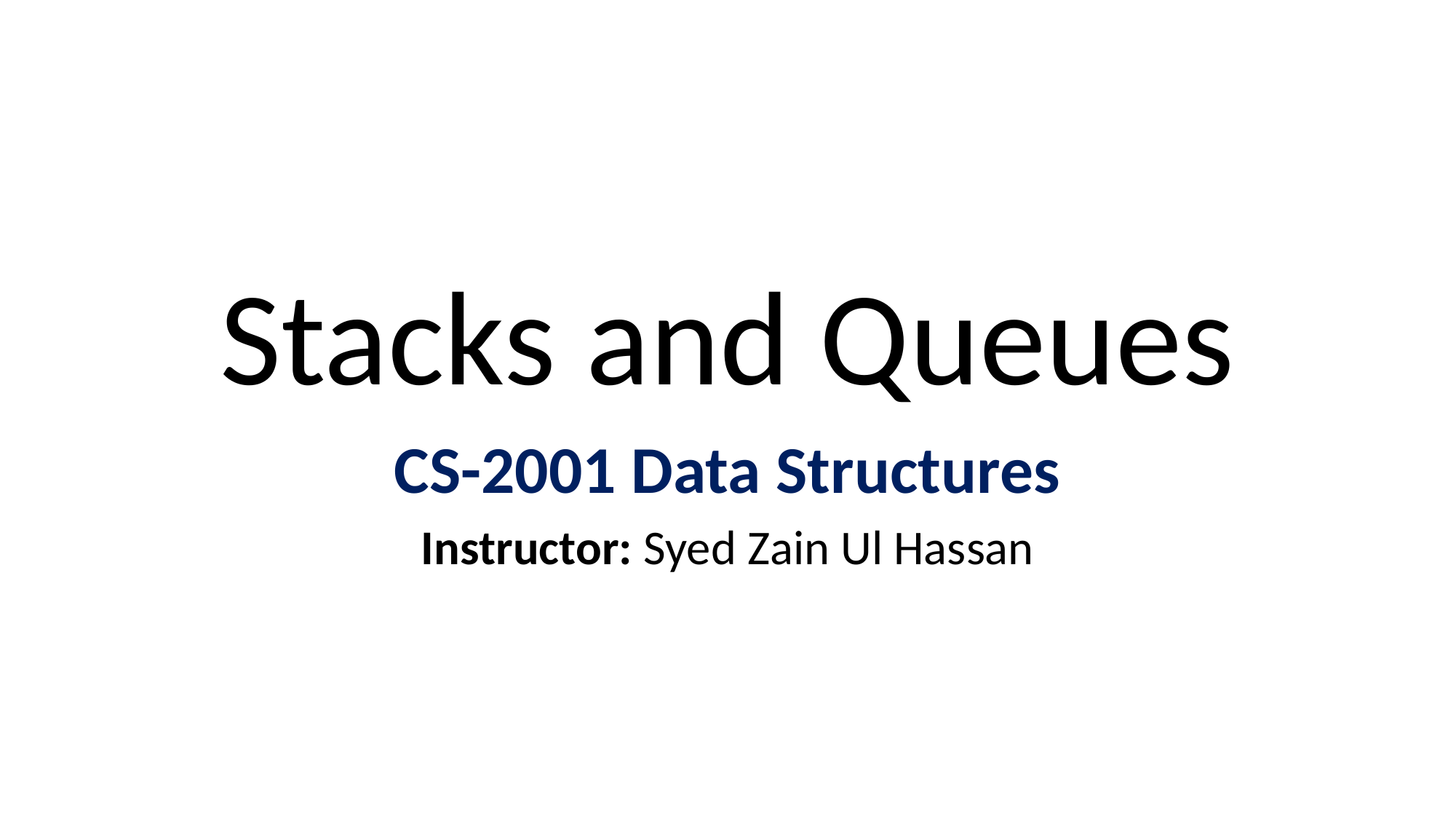

# Stacks and Queues
CS-2001 Data Structures
Instructor: Syed Zain Ul Hassan